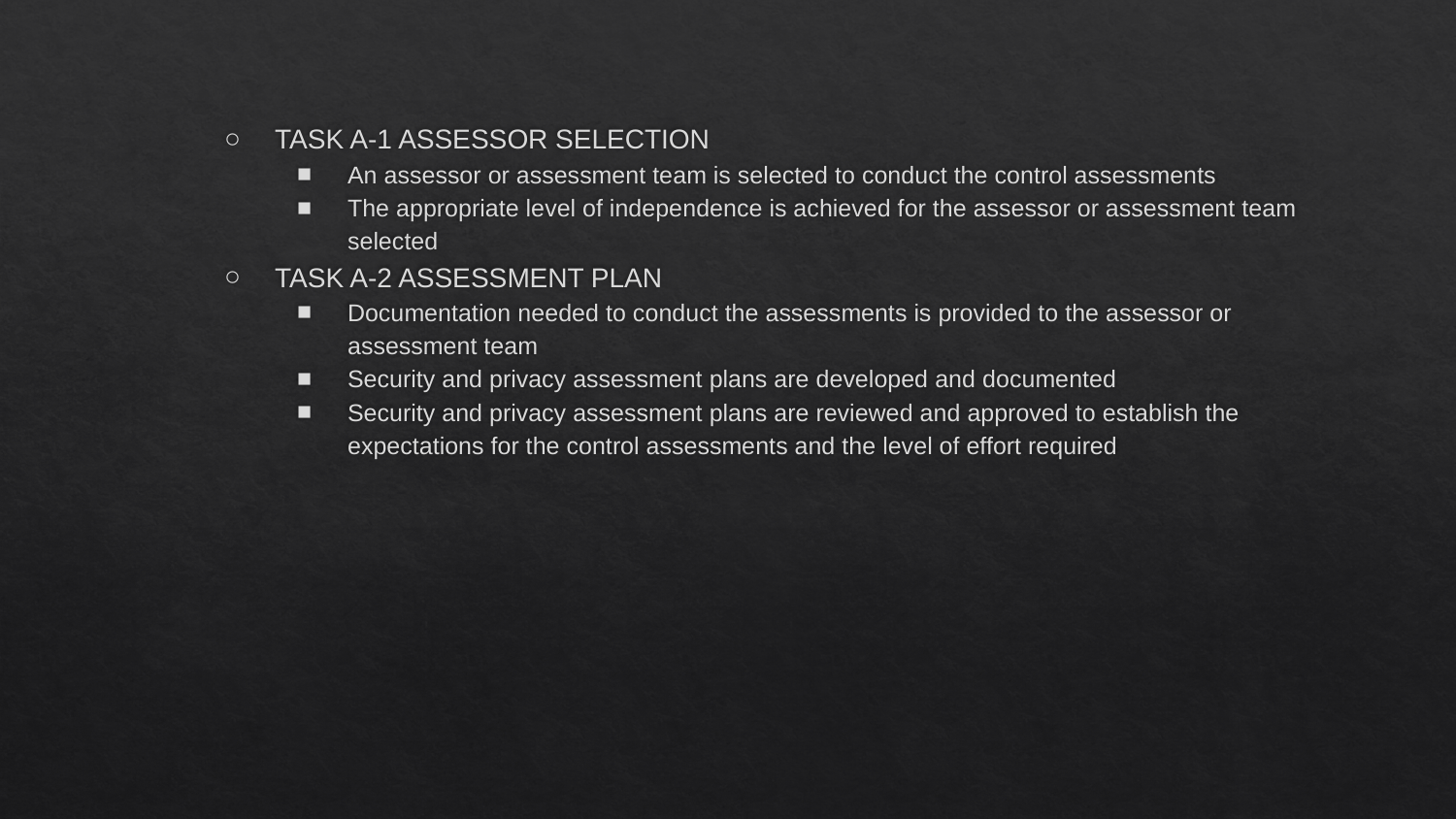

TASK A-1 ASSESSOR SELECTION
An assessor or assessment team is selected to conduct the control assessments
The appropriate level of independence is achieved for the assessor or assessment team selected
TASK A-2 ASSESSMENT PLAN
Documentation needed to conduct the assessments is provided to the assessor or assessment team
Security and privacy assessment plans are developed and documented
Security and privacy assessment plans are reviewed and approved to establish the expectations for the control assessments and the level of effort required